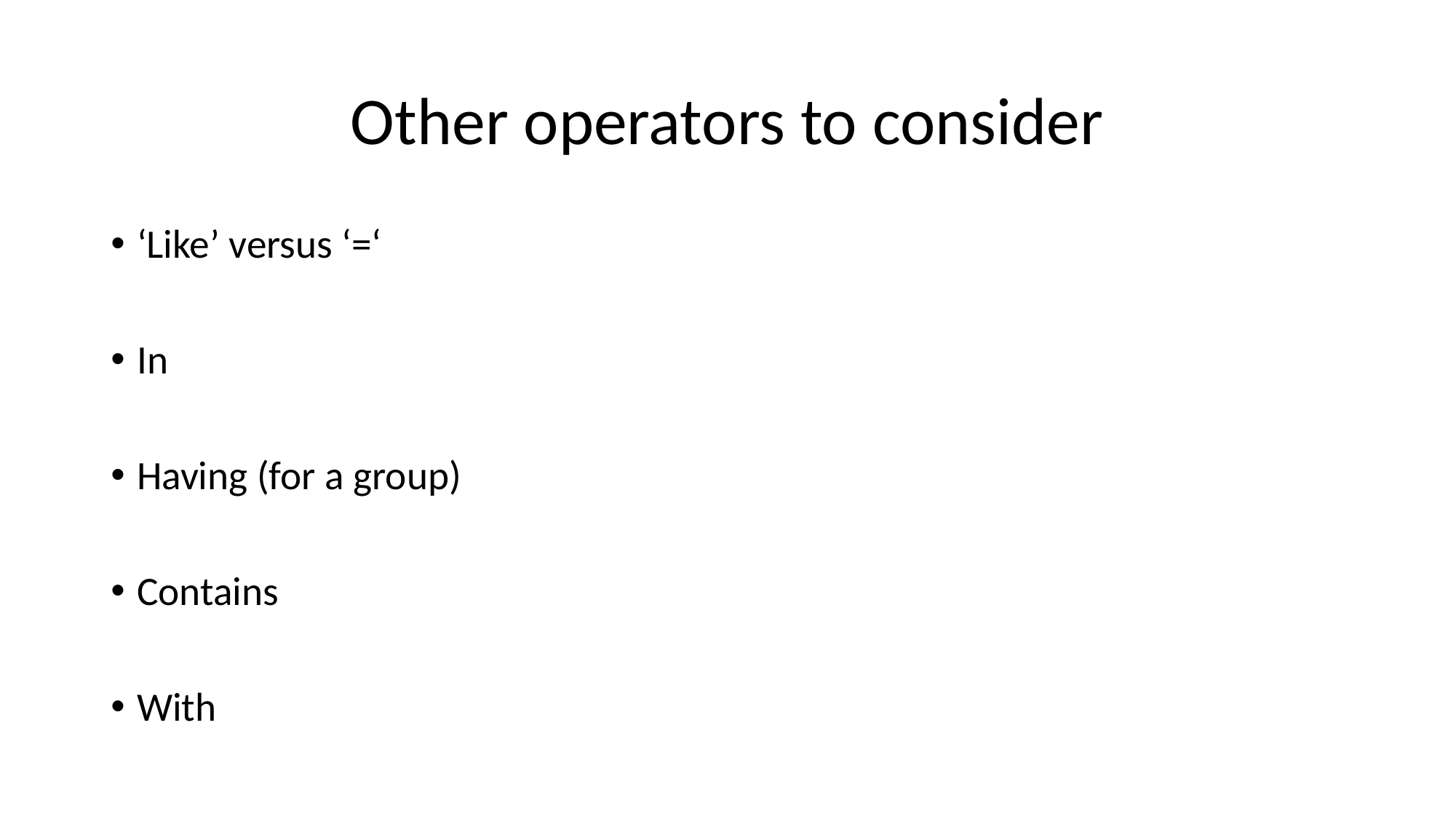

# Other operators to consider
‘Like’ versus ‘=‘

In

Having (for a group)

Contains

With